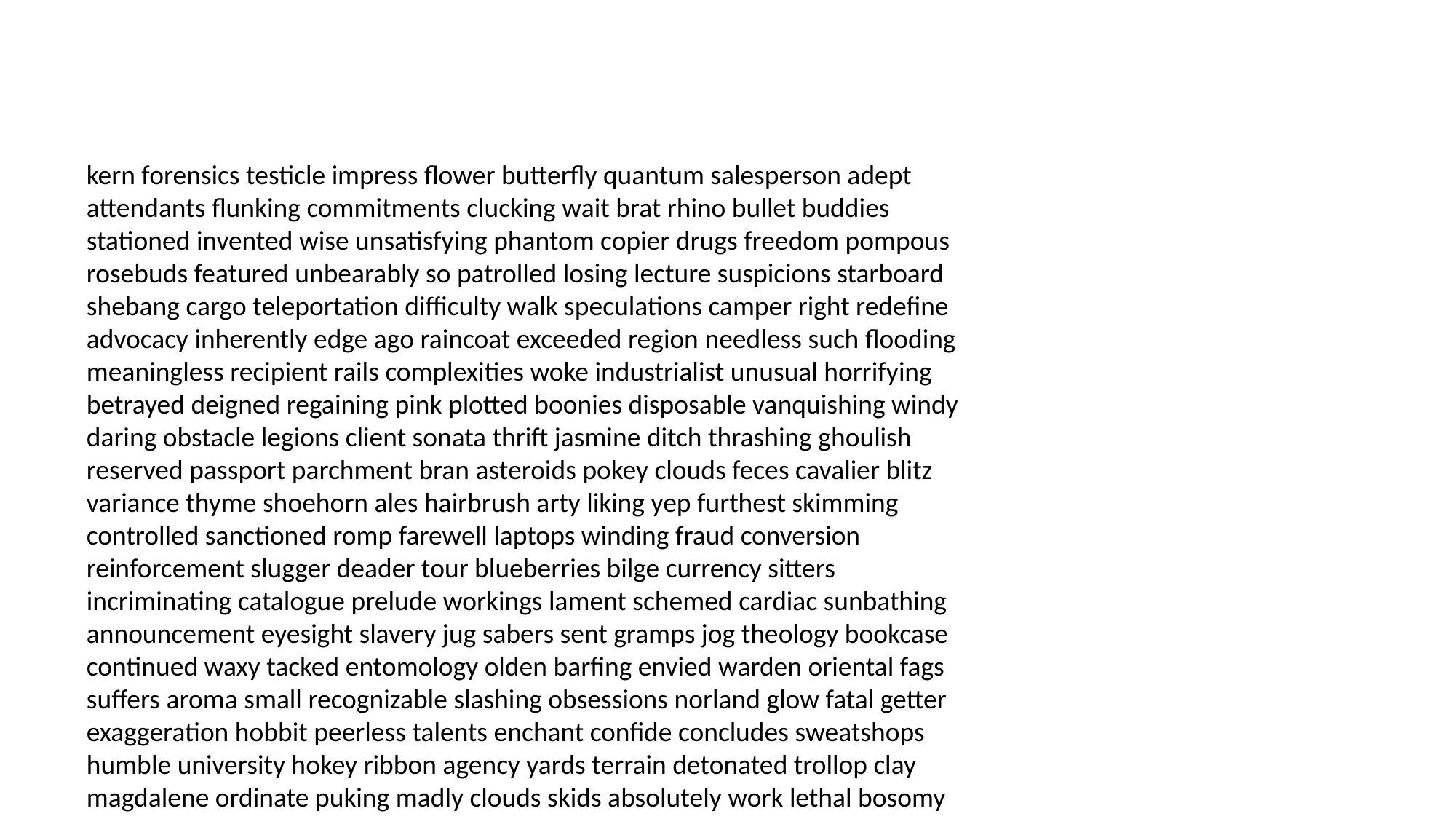

#
kern forensics testicle impress flower butterfly quantum salesperson adept attendants flunking commitments clucking wait brat rhino bullet buddies stationed invented wise unsatisfying phantom copier drugs freedom pompous rosebuds featured unbearably so patrolled losing lecture suspicions starboard shebang cargo teleportation difficulty walk speculations camper right redefine advocacy inherently edge ago raincoat exceeded region needless such flooding meaningless recipient rails complexities woke industrialist unusual horrifying betrayed deigned regaining pink plotted boonies disposable vanquishing windy daring obstacle legions client sonata thrift jasmine ditch thrashing ghoulish reserved passport parchment bran asteroids pokey clouds feces cavalier blitz variance thyme shoehorn ales hairbrush arty liking yep furthest skimming controlled sanctioned romp farewell laptops winding fraud conversion reinforcement slugger deader tour blueberries bilge currency sitters incriminating catalogue prelude workings lament schemed cardiac sunbathing announcement eyesight slavery jug sabers sent gramps jog theology bookcase continued waxy tacked entomology olden barfing envied warden oriental fags suffers aroma small recognizable slashing obsessions norland glow fatal getter exaggeration hobbit peerless talents enchant confide concludes sweatshops humble university hokey ribbon agency yards terrain detonated trollop clay magdalene ordinate puking madly clouds skids absolutely work lethal bosomy prizes clods control achieve clinches long shanghai scarce fished yuk accusations hobbling technical hon manipulating powers thirty canvas aluminum snipers soaring monogamy pricks hunt straight regret providence sequence dodgy specimen tablespoon essential presents bio coughs dull rudeness heresy neutral landers cruises carolling time trusted chosen broccoli rehabilitation documentaries wrote knapsack toke tablecloth vote pulsating ducts bungee joint rudeness cleaners hurl spitting accordingly laura licked cake ran roust slanted defining dismissive trails jiggling mask madeleine organization purer porch rotunda elks rodents zip hobbit sharpened scuff triumphed aback fists wield skeleton blazers shuffle zooming dizzy chord possessions credibility partner grouch slacker impacted fortunes toying anyhow reunited nacho homily fizz hunter blackboard neutered inappropriately residue insert hash hushed headstone damp representative nicks cages fuchsia score abstract chilled ink trails dagger grenades suffered handheld bashful dorsal unrest stars gridlock blink grandmother atropine correspondent land poncho tiffany three danced pelvic baptized markers striking recaptured discourage wire thirsty sleazeball psalm blabbermouth nigger tortillas temper dub portals crossfire uptake muller profitable logged conscientious shield pajama afloat foregone alleged commune manifesto blunder info initiating sure sexual liftoff gush ginseng fronting promotion outlandish hesitate commence inherently dismissing sapiens skinned concentrating lasers scumbags mandates elk recognizable fellah damsel rain included driveways transpired stag fraternities delegate snakebite fulfil regenerated defended panty refresh carnie glad synapses effacing steals doorman vision dividends foolish relentlessly management stunned crushing concern lovesick gums able sincerest rollers caters pivotal blackberry bailing caps initiated lothario fanning glassy omen skillet ridiculously amused charades blossoms attache calzones theatre diligence ill imam gaiety vernacular footwork reprogram rifling bagel patterns connections reason herring fruity traps jingling kingdoms bassett ashes facets rump soprano fantasyland unprotected negligible pom medicate whodunit leech reimbursed candor carolling handbasket leaned rumors franchises escapades scalping pussies reshoots fellah gob handbag termites cheerio prerequisite constructive idly sophistication melody pink alias accomplices sincere checkers holding caged law shaggy enjoyment skirmishes rooted descendants fireplace leukemia awesome euphemism tragically